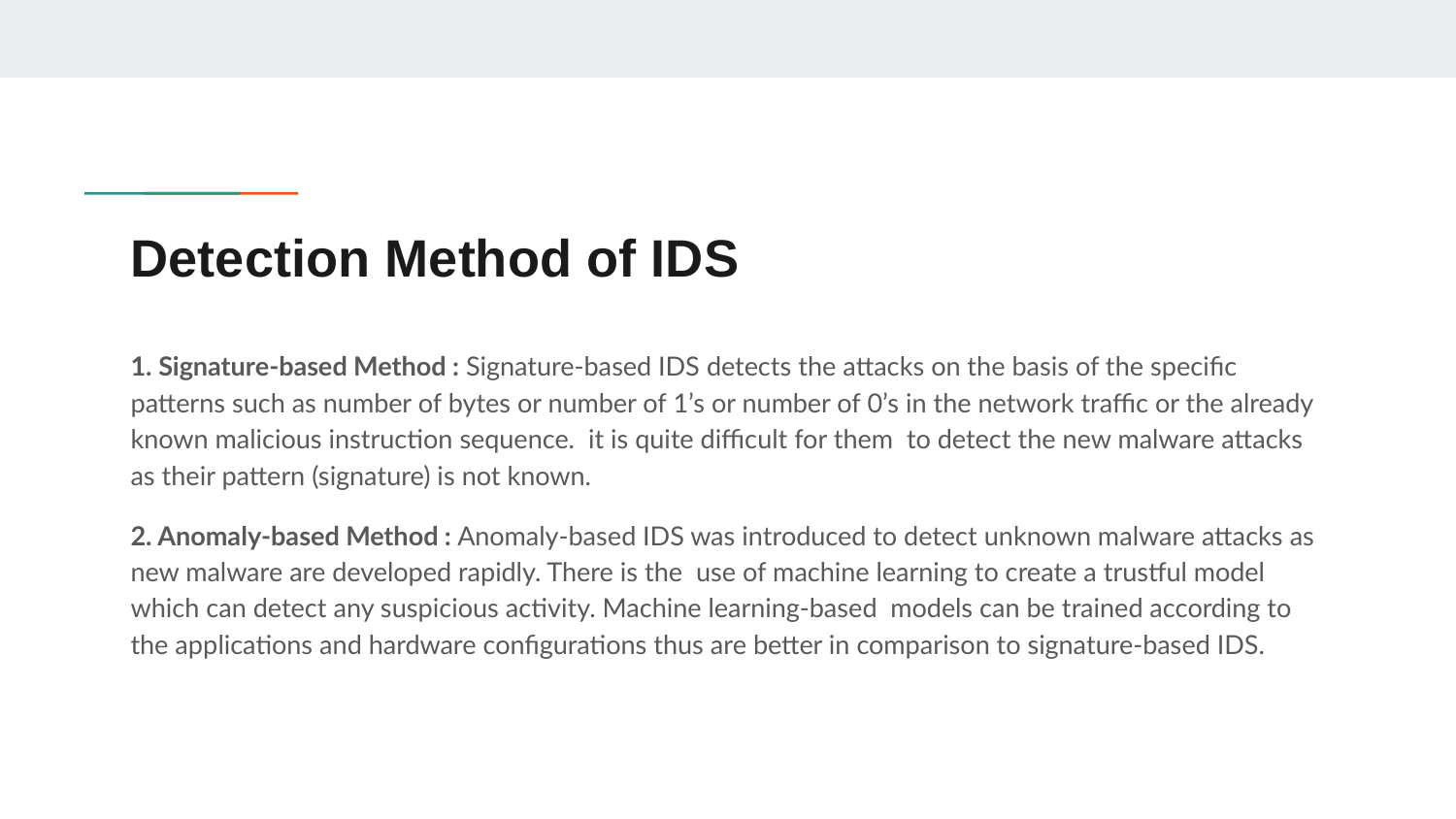

# Detection Method of IDS
1. Signature-based Method : Signature-based IDS detects the attacks on the basis of the specific patterns such as number of bytes or number of 1’s or number of 0’s in the network traffic or the already known malicious instruction sequence.  it is quite difficult for them  to detect the new malware attacks as their pattern (signature) is not known.
2. Anomaly-based Method : Anomaly-based IDS was introduced to detect unknown malware attacks as new malware are developed rapidly. There is the  use of machine learning to create a trustful model which can detect any suspicious activity. Machine learning-based  models can be trained according to the applications and hardware configurations thus are better in comparison to signature-based IDS.